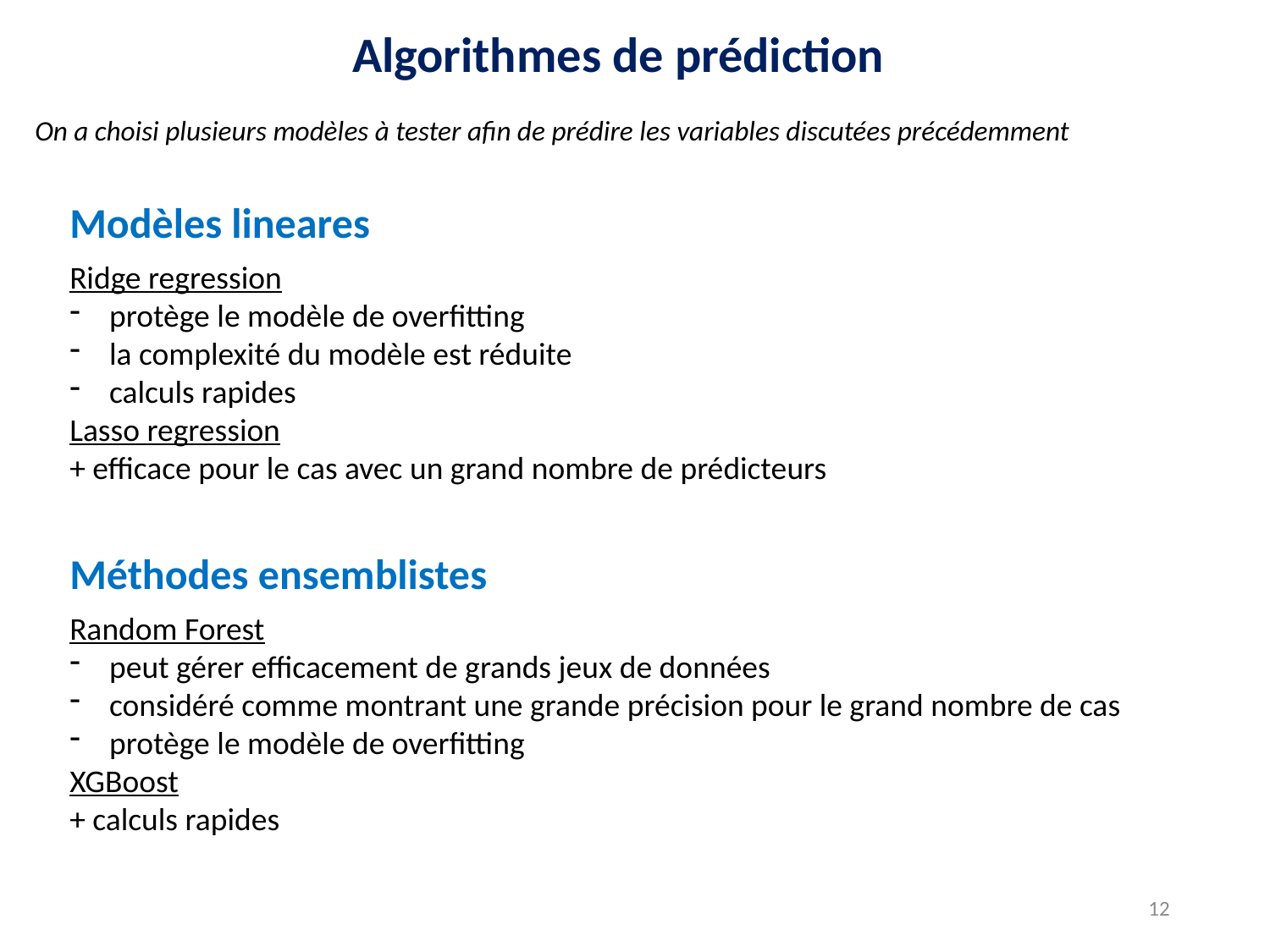

Algorithmes de prédiction
On a choisi plusieurs modèles à tester afin de prédire les variables discutées précédemment
Modèles lineares
Ridge regression
protège le modèle de overfitting
la complexité du modèle est réduite
calculs rapides
Lasso regression
+ efficace pour le cas avec un grand nombre de prédicteurs
Méthodes ensemblistes
Random Forest
peut gérer efficacement de grands jeux de données
considéré comme montrant une grande précision pour le grand nombre de cas
protège le modèle de overfitting
XGBoost
+ calculs rapides
12